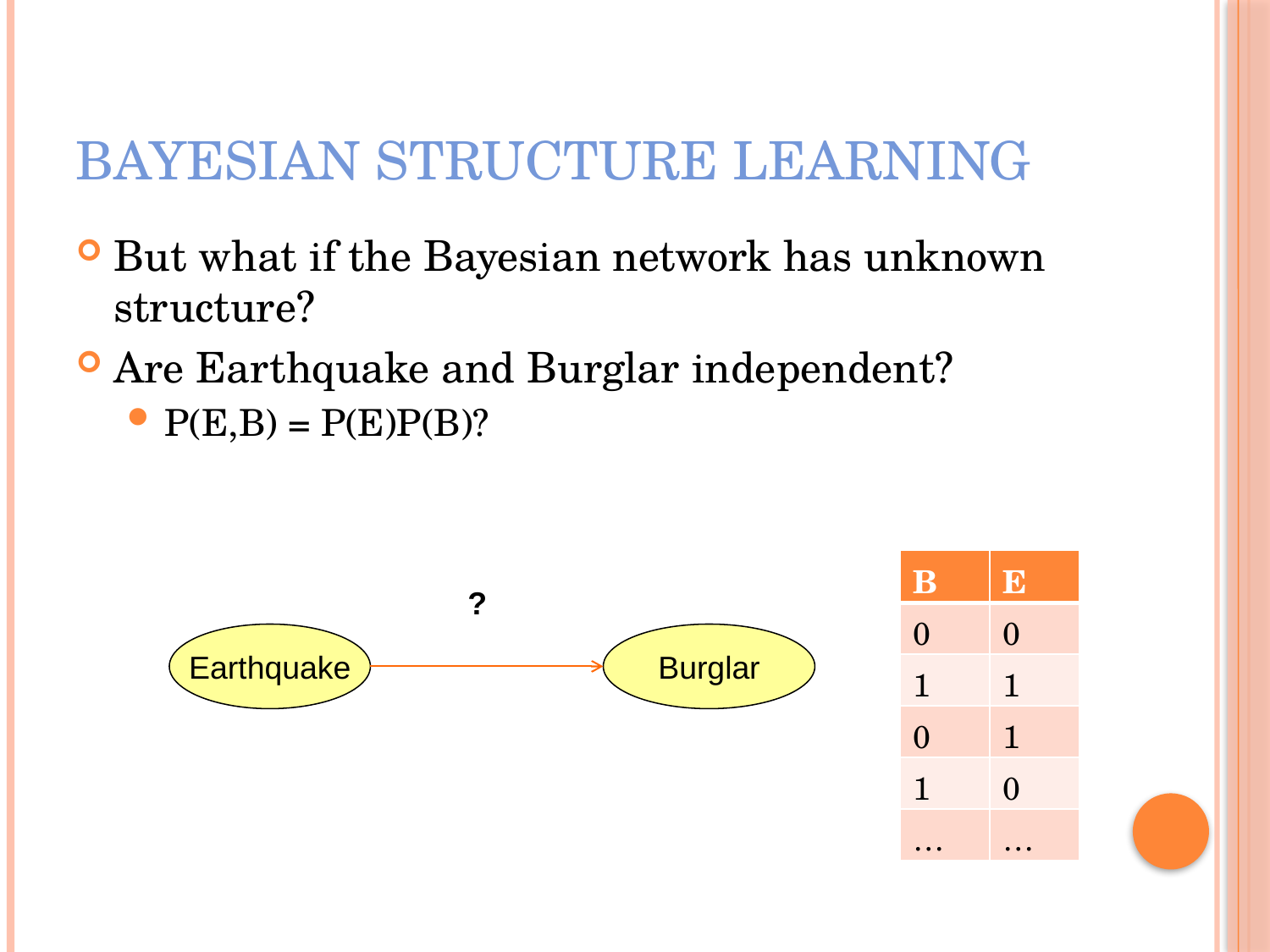

# Bayesian Structure Learning
But what if the Bayesian network has unknown structure?
Are Earthquake and Burglar independent?
P(E,B) = P(E)P(B)?
| B | E |
| --- | --- |
| 0 | 0 |
| 1 | 1 |
| 0 | 1 |
| 1 | 0 |
| … | … |
?
Earthquake
Burglar